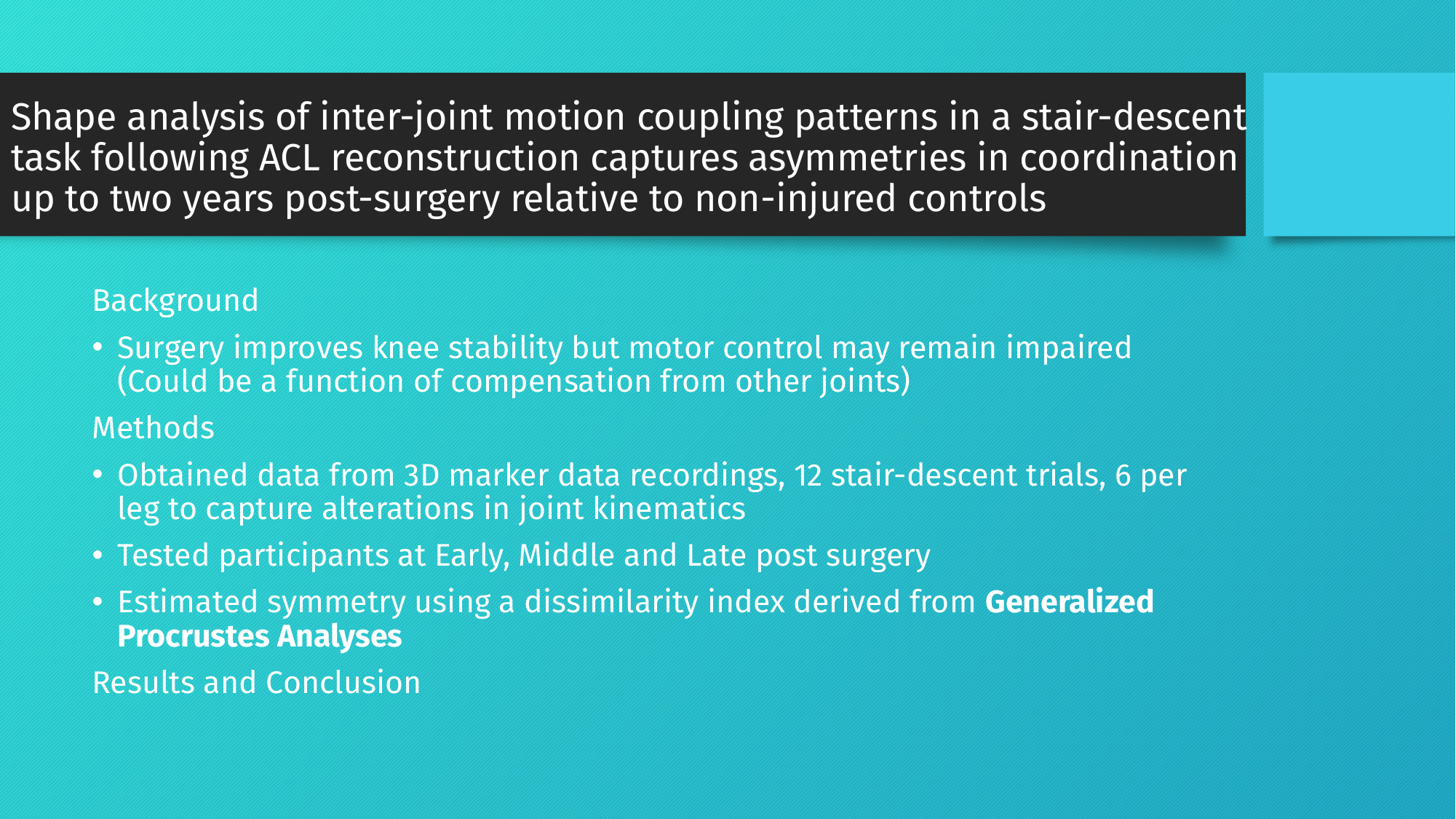

# Shape analysis of inter-joint motion coupling patterns in a stair-descent task following ACL reconstruction captures asymmetries in coordination up to two years post-surgery relative to non-injured controls
Background
Surgery improves knee stability but motor control may remain impaired (Could be a function of compensation from other joints)
Methods
Obtained data from 3D marker data recordings, 12 stair-descent trials, 6 per leg to capture alterations in joint kinematics
Tested participants at Early, Middle and Late post surgery
Estimated symmetry using a dissimilarity index derived from Generalized Procrustes Analyses
Results and Conclusion